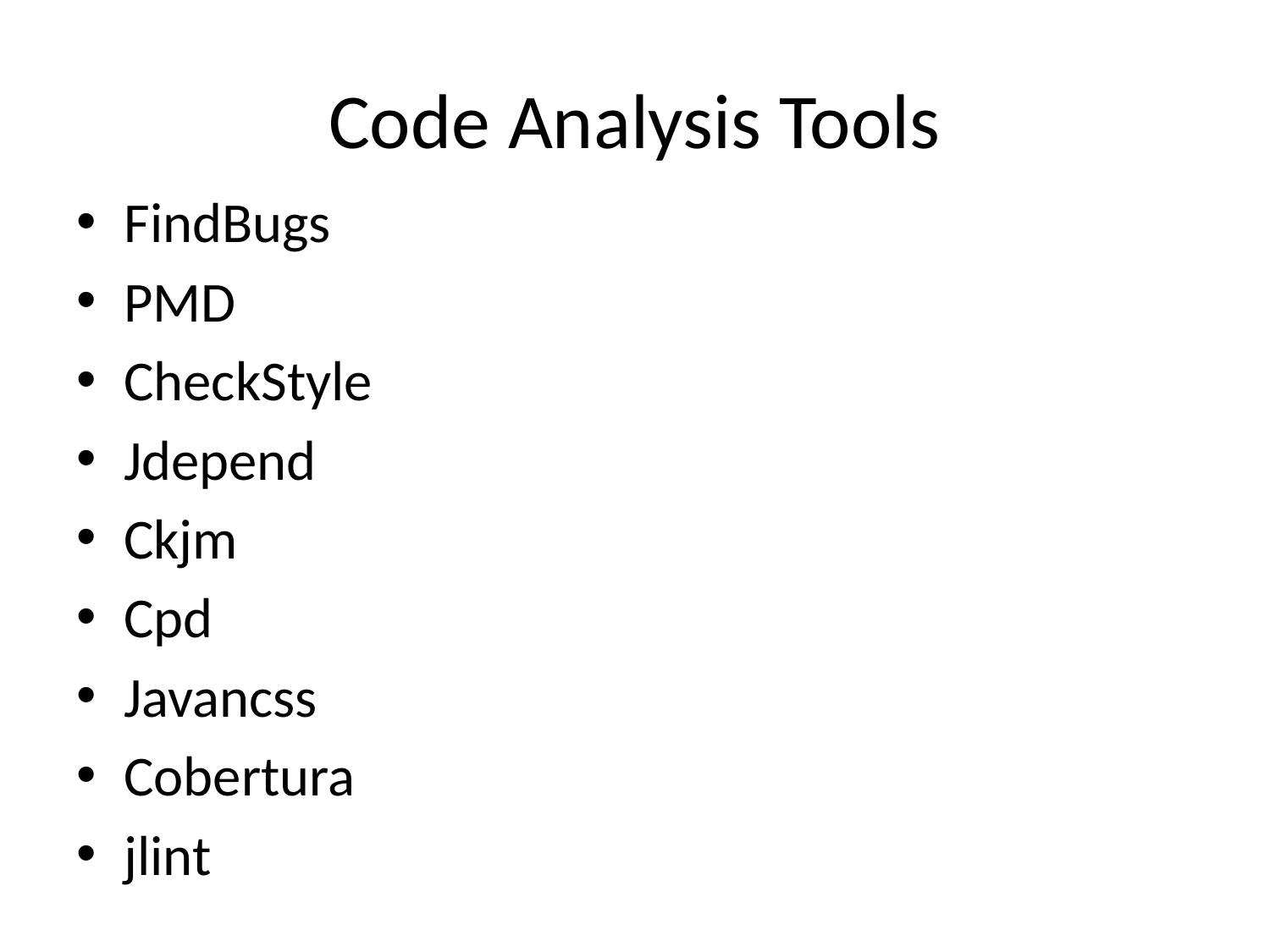

# Code Analysis Tools
FindBugs
PMD
CheckStyle
Jdepend
Ckjm
Cpd
Javancss
Cobertura
jlint